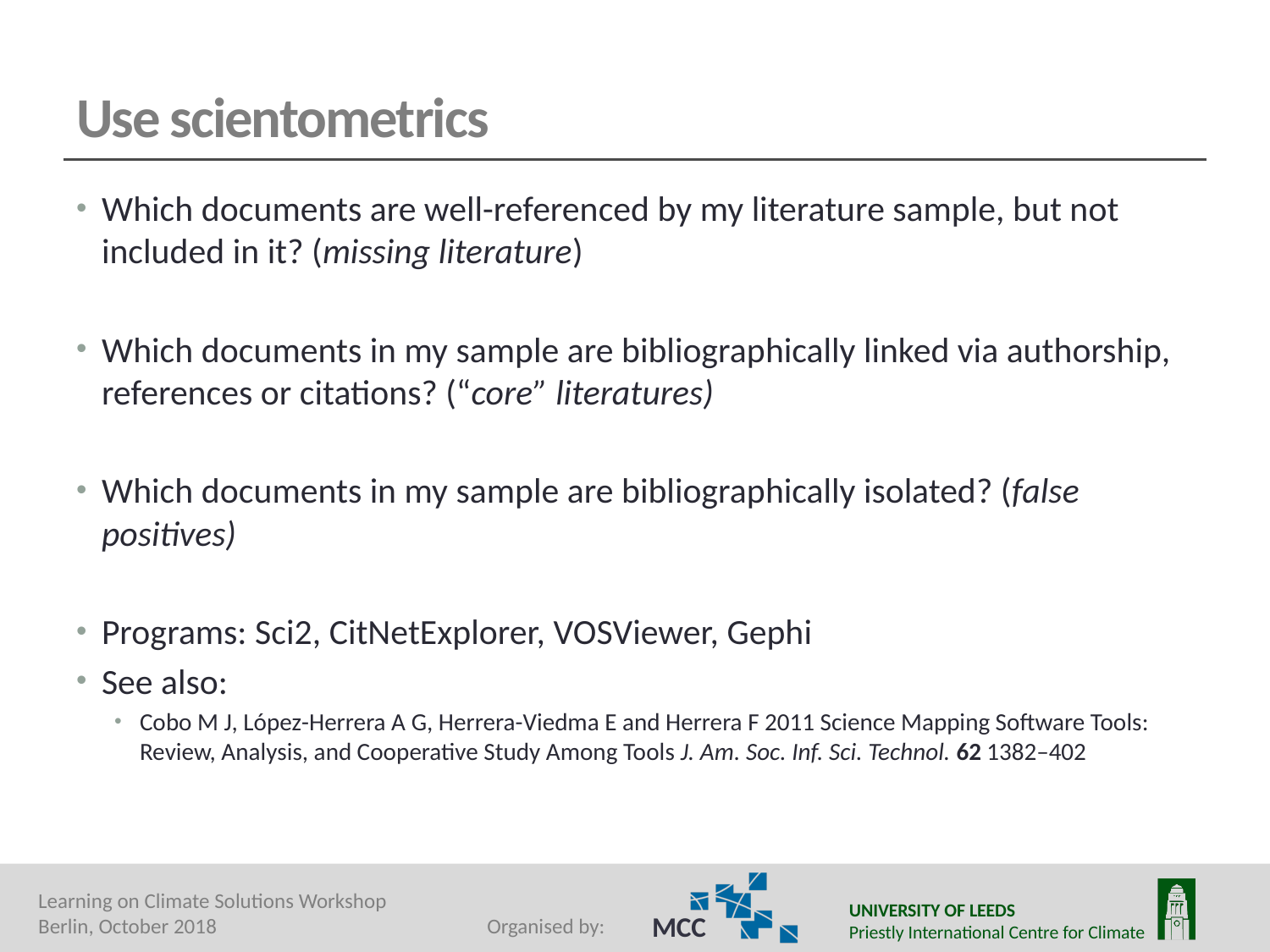

# Use scientometrics
Which documents are well-referenced by my literature sample, but not included in it? (missing literature)

Which documents in my sample are bibliographically linked via authorship, references or citations? (“core” literatures)

Which documents in my sample are bibliographically isolated? (false positives)

Programs: Sci2, CitNetExplorer, VOSViewer, Gephi
See also:
Cobo M J, López-Herrera A G, Herrera-Viedma E and Herrera F 2011 Science Mapping Software Tools: Review, Analysis, and Cooperative Study Among Tools J. Am. Soc. Inf. Sci. Technol. 62 1382–402